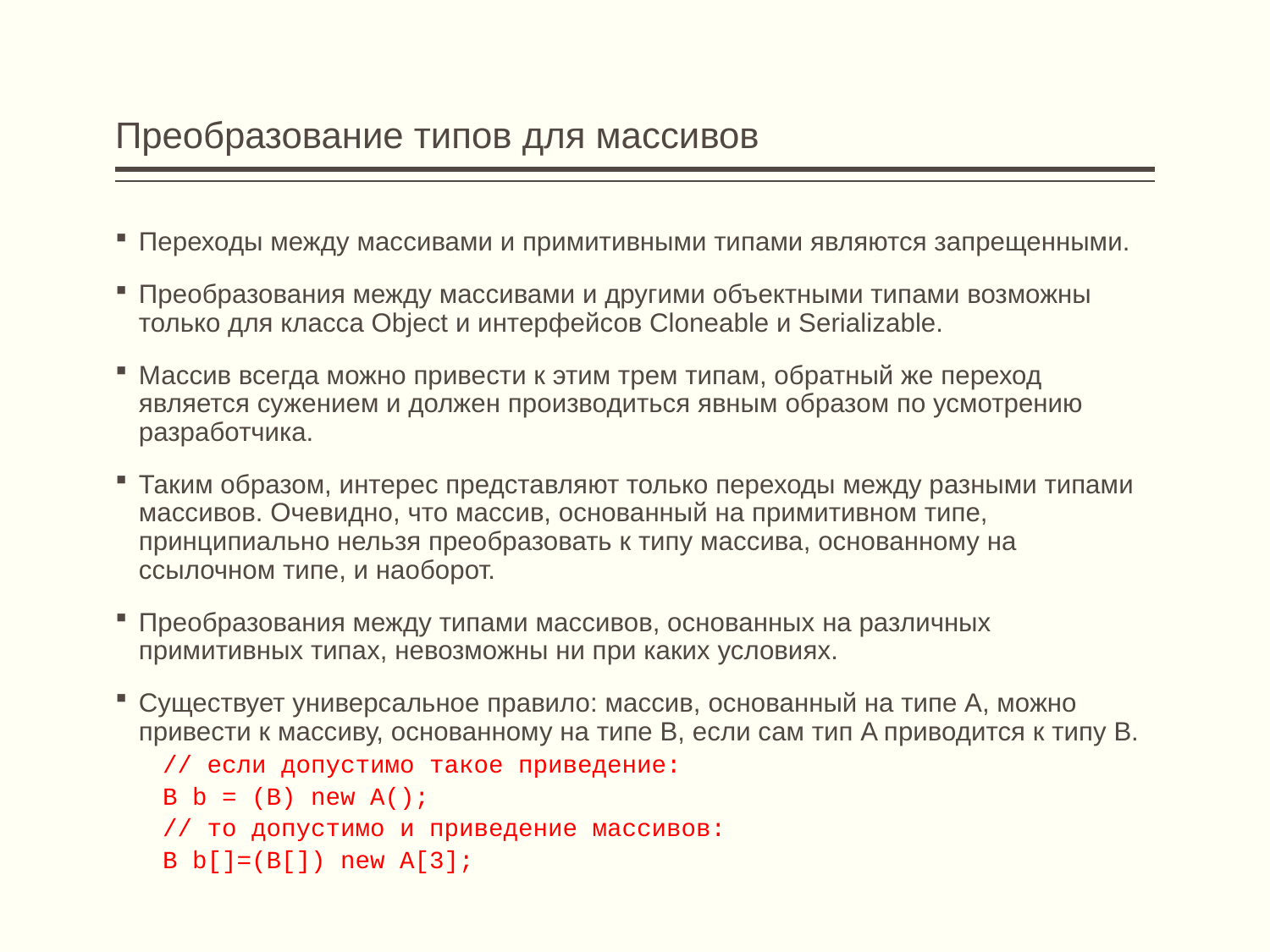

# Преобразование типов для массивов
Переходы между массивами и примитивными типами являются запрещенными.
Преобразования между массивами и другими объектными типами возможны только для класса Object и интерфейсов Cloneable и Serializable.
Массив всегда можно привести к этим трем типам, обратный же переход является сужением и должен производиться явным образом по усмотрению разработчика.
Таким образом, интерес представляют только переходы между разными типами массивов. Очевидно, что массив, основанный на примитивном типе, принципиально нельзя преобразовать к типу массива, основанному на ссылочном типе, и наоборот.
Преобразования между типами массивов, основанных на различных примитивных типах, невозможны ни при каких условиях.
Существует универсальное правило: массив, основанный на типе A, можно привести к массиву, основанному на типе B, если сам тип A приводится к типу B.
// если допустимо такое приведение:
B b = (B) new A();
// то допустимо и приведение массивов:
B b[]=(B[]) new A[3];